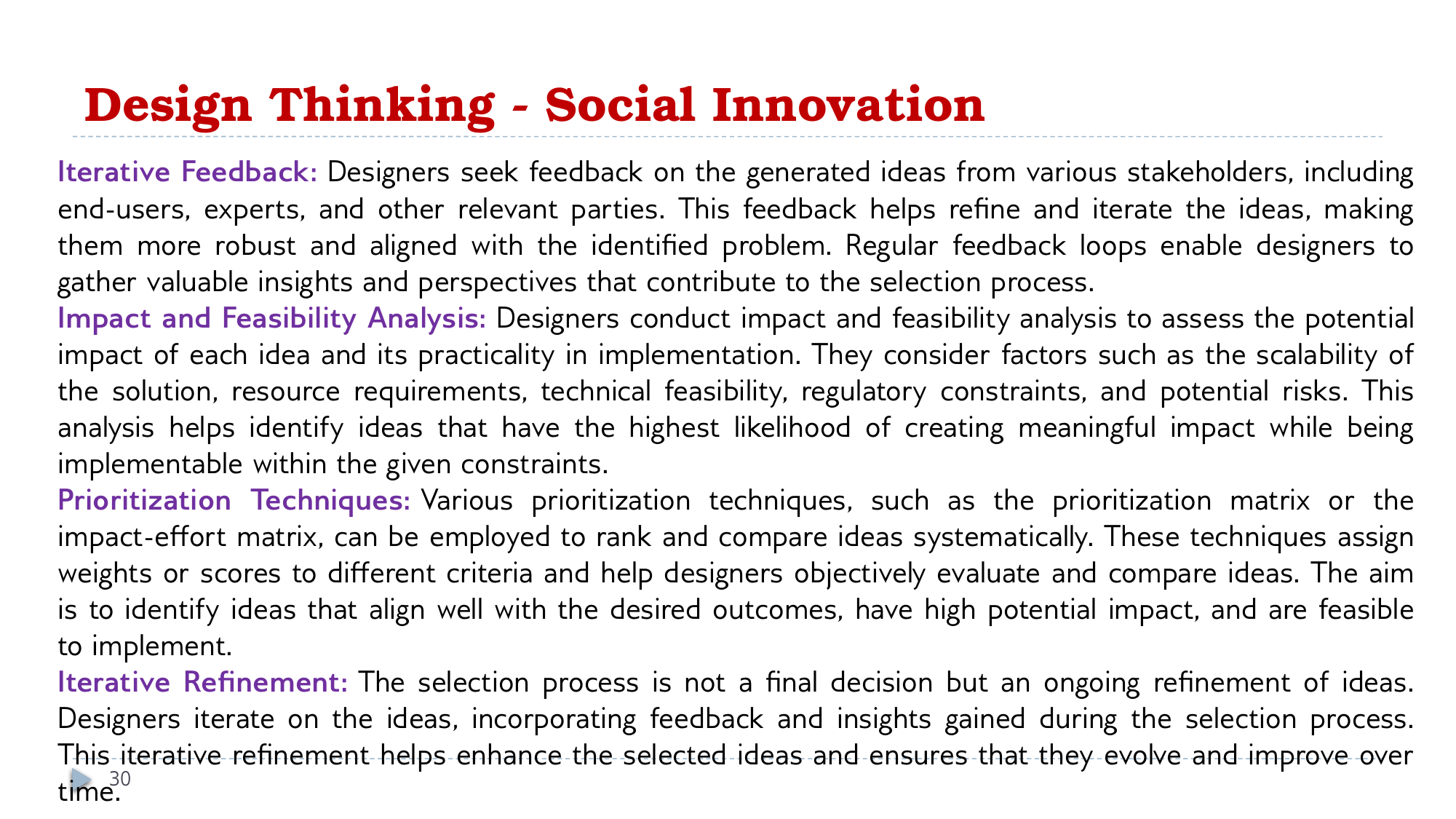

# Design Thinking - Social Innovation
Iterative Feedback: Designers seek feedback on the generated ideas from various stakeholders, including end-users, experts, and other relevant parties. This feedback helps refine and iterate the ideas, making them more robust and aligned with the identified problem. Regular feedback loops enable designers to gather valuable insights and perspectives that contribute to the selection process.
Impact and Feasibility Analysis: Designers conduct impact and feasibility analysis to assess the potential impact of each idea and its practicality in implementation. They consider factors such as the scalability of the solution, resource requirements, technical feasibility, regulatory constraints, and potential risks. This analysis helps identify ideas that have the highest likelihood of creating meaningful impact while being implementable within the given constraints.
Prioritization Techniques: Various prioritization techniques, such as the prioritization matrix or the impact-effort matrix, can be employed to rank and compare ideas systematically. These techniques assign weights or scores to different criteria and help designers objectively evaluate and compare ideas. The aim is to identify ideas that align well with the desired outcomes, have high potential impact, and are feasible to implement.
Iterative Refinement: The selection process is not a final decision but an ongoing refinement of ideas. Designers iterate on the ideas, incorporating feedback and insights gained during the selection process. This iterative refinement helps enhance the selected ideas and ensures that they evolve and improve over time.
30